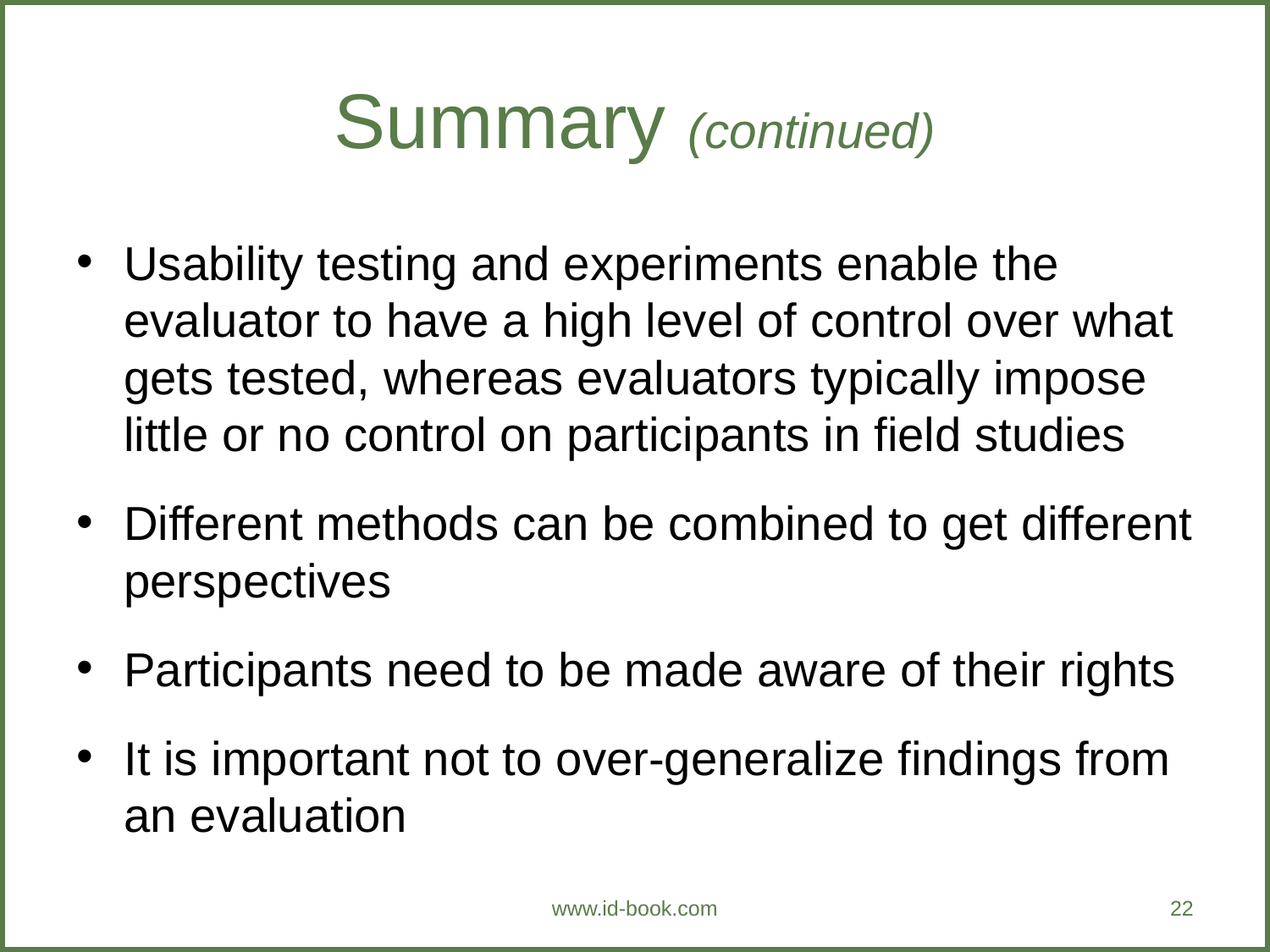

# Summary (continued)
Usability testing and experiments enable the evaluator to have a high level of control over what gets tested, whereas evaluators typically impose little or no control on participants in field studies
Different methods can be combined to get different perspectives
Participants need to be made aware of their rights
It is important not to over-generalize findings from an evaluation
www.id-book.com
22